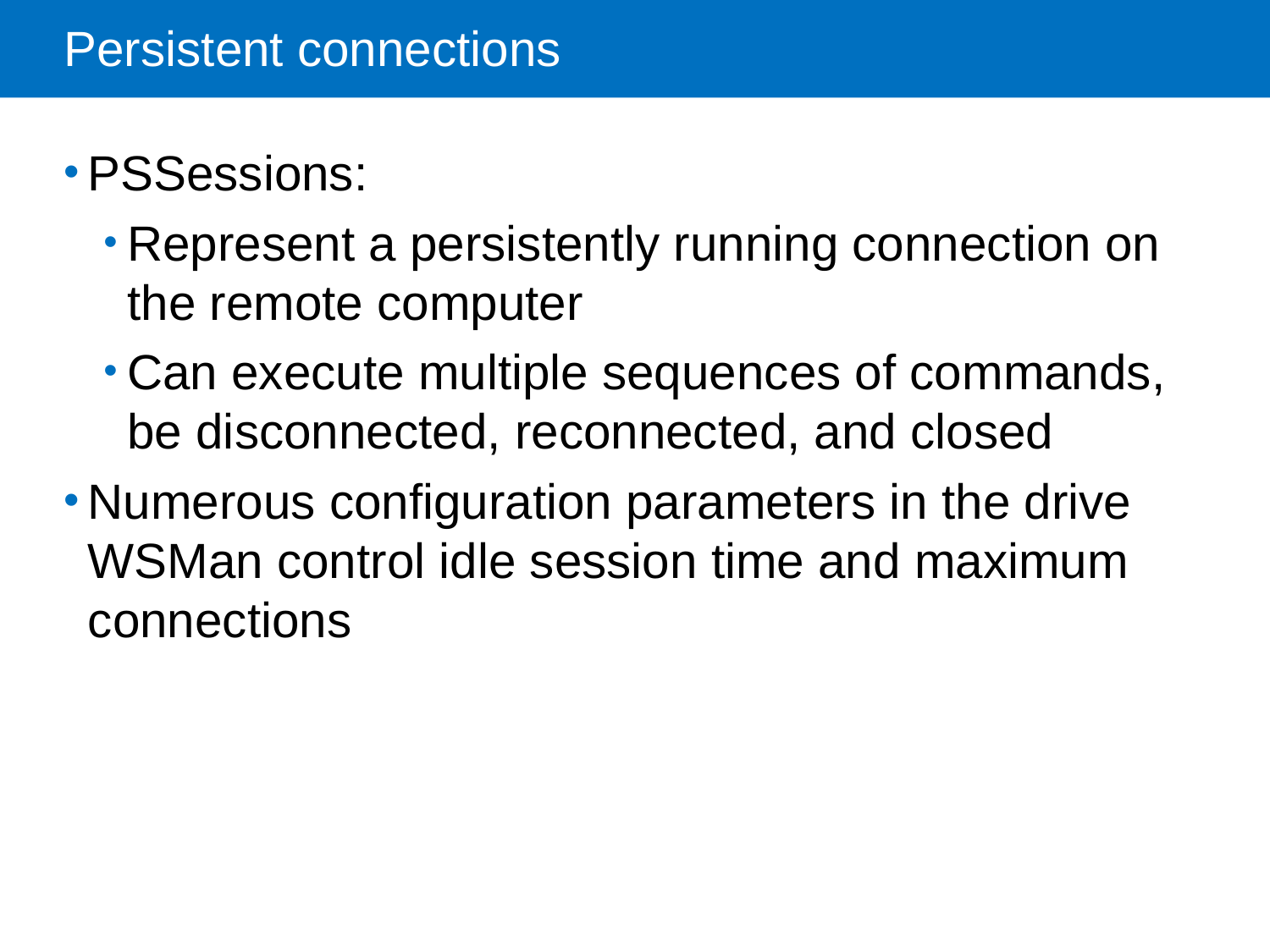

# Persistent connections
PSSessions:
Represent a persistently running connection on the remote computer
Can execute multiple sequences of commands, be disconnected, reconnected, and closed
Numerous configuration parameters in the drive WSMan control idle session time and maximum connections